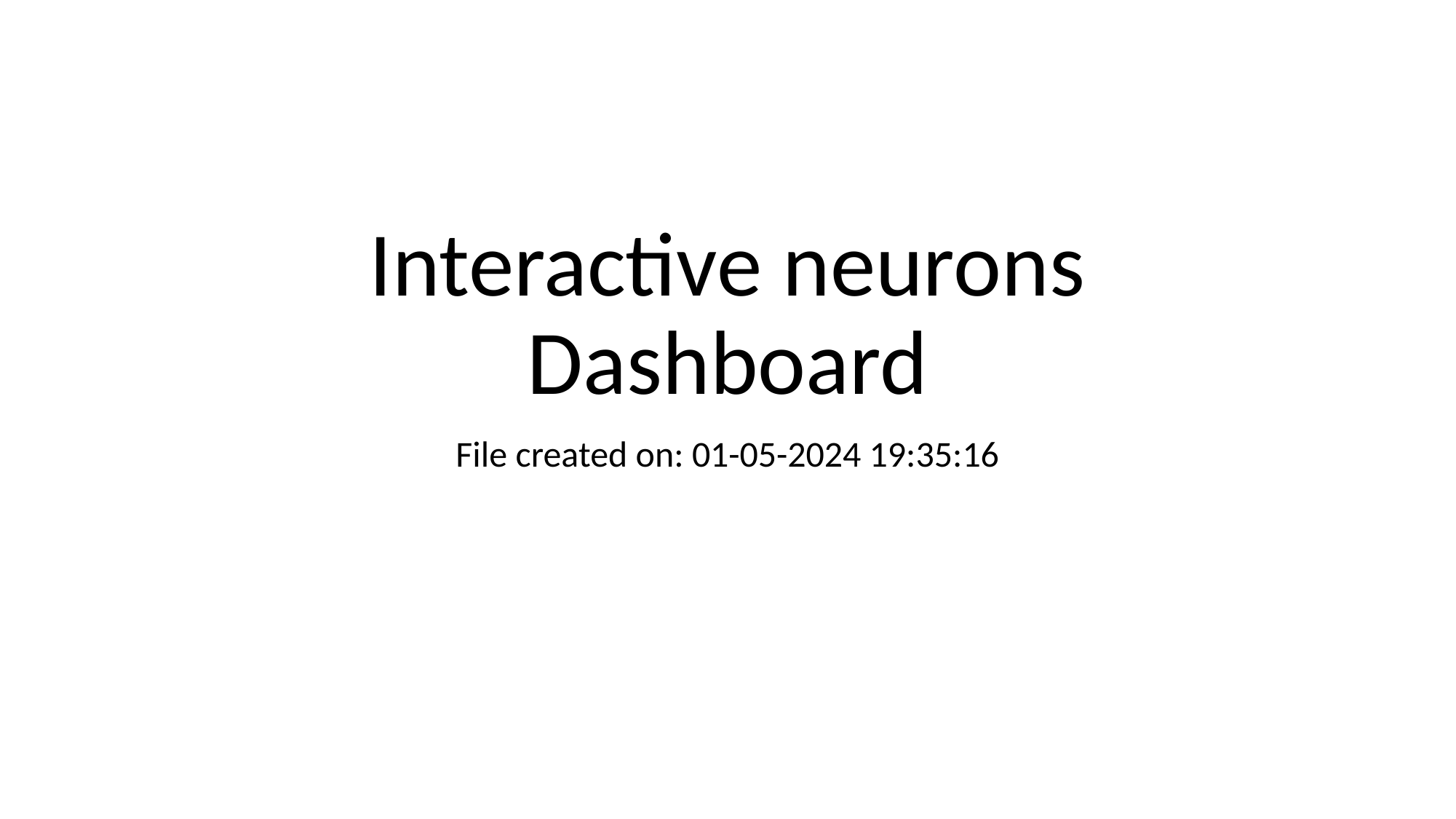

# Interactive neurons Dashboard
File created on: 01-05-2024 19:35:16